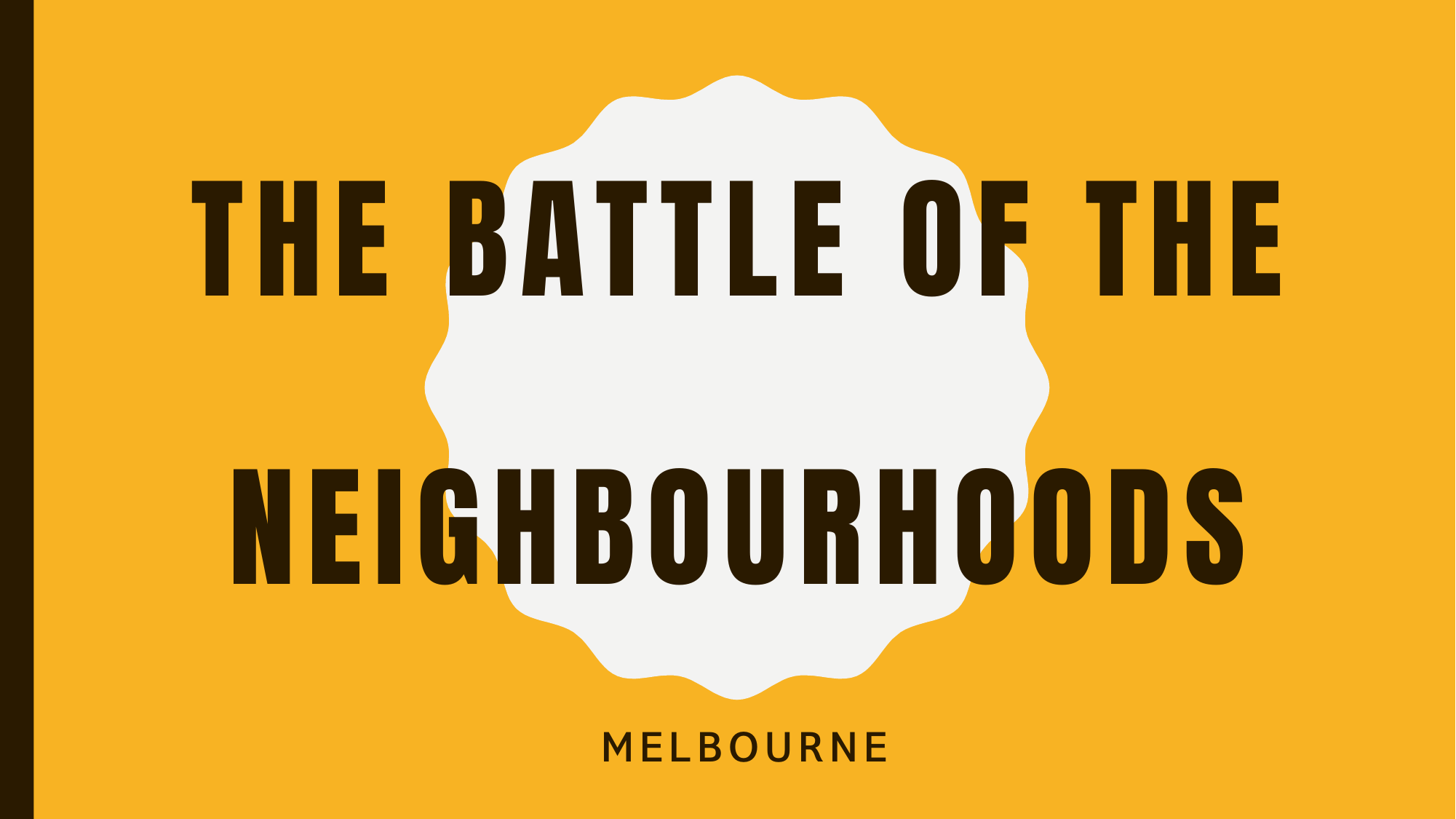

# The Battle of the Neighbourhoods
Melbourne